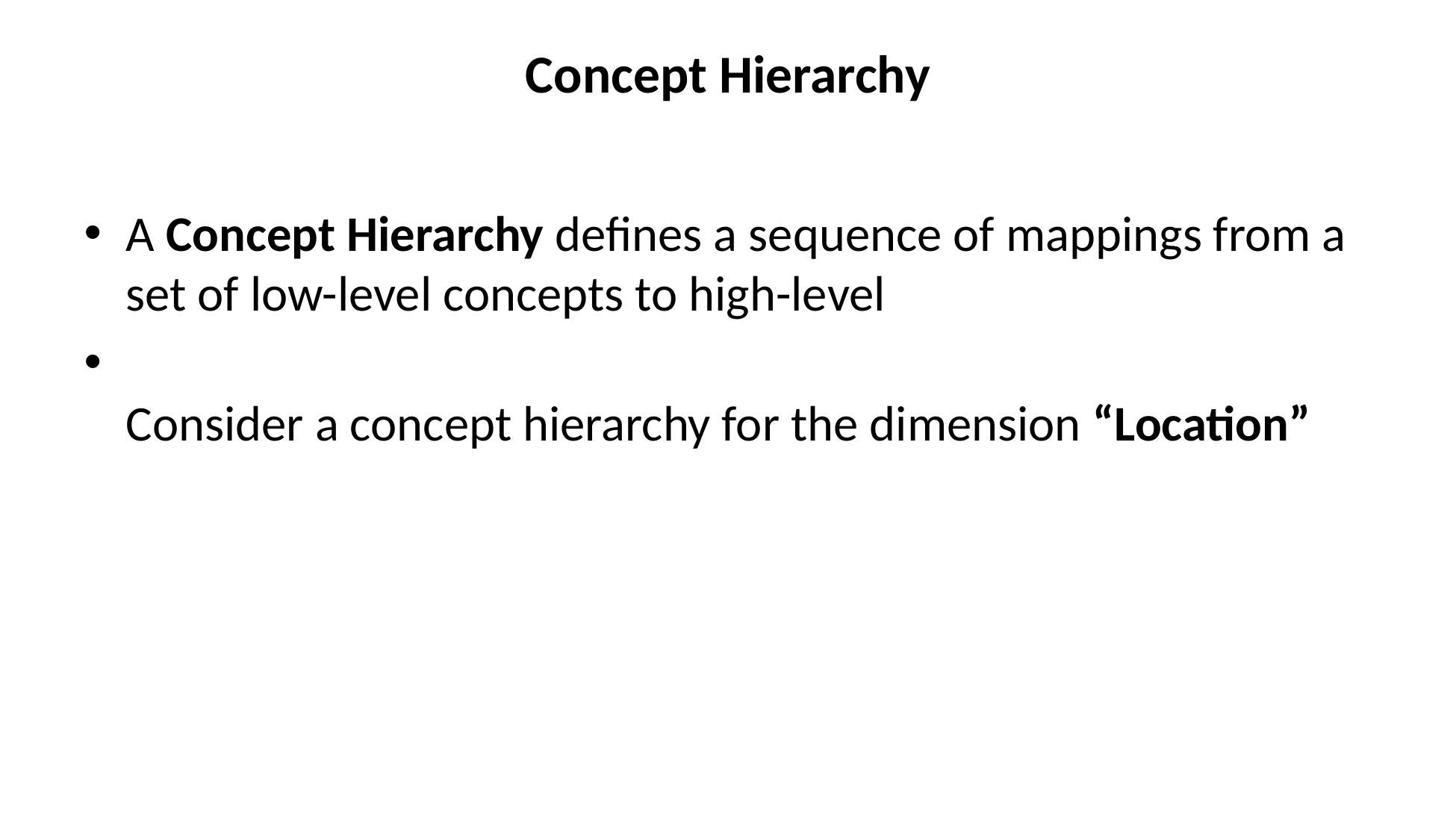

# Concept Hierarchy
A Concept Hierarchy defines a sequence of mappings from a set of low-level concepts to high-level
Consider a concept hierarchy for the dimension “Location”